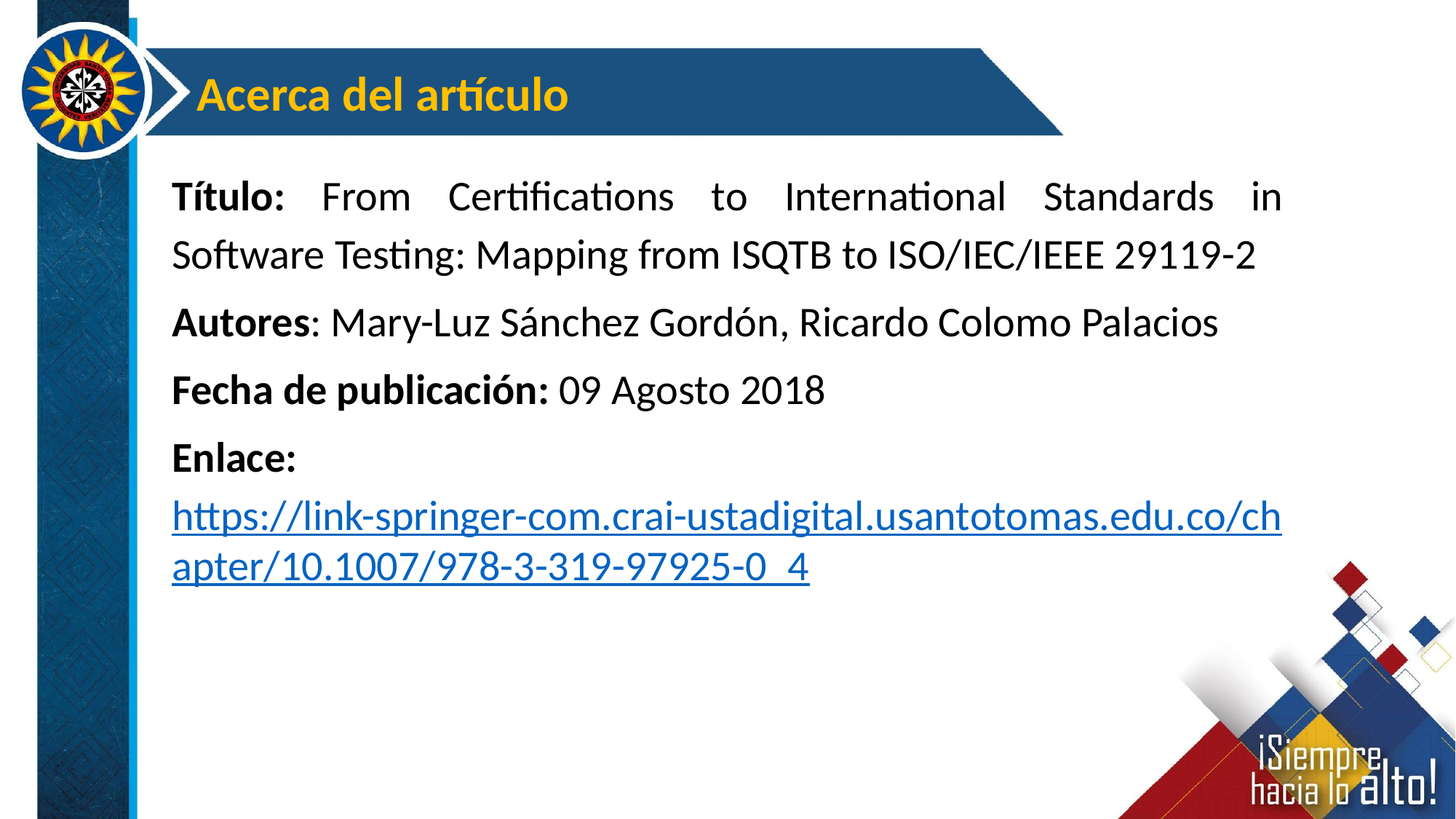

Acerca del artículo

Título: From Certifications to International Standards in Software Testing: Mapping from ISQTB to ISO/IEC/IEEE 29119-2
Autores: Mary-Luz Sánchez Gordón, Ricardo Colomo Palacios
Fecha de publicación: 09 Agosto 2018
Enlace: https://link-springer-com.crai-ustadigital.usantotomas.edu.co/chapter/10.1007/978-3-319-97925-0_4